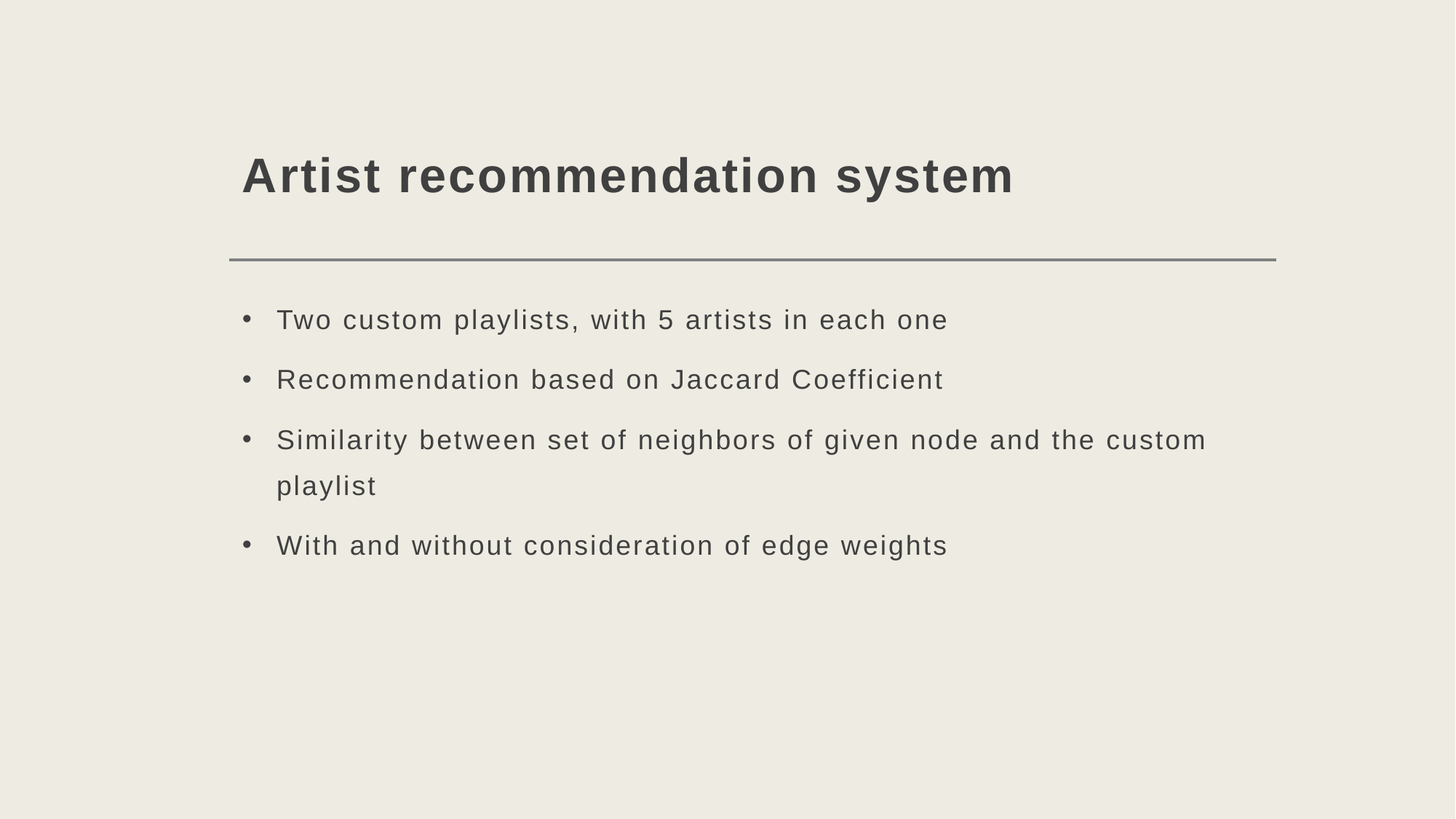

# Artist recommendation system
Two custom playlists, with 5 artists in each one
Recommendation based on Jaccard Coefficient
Similarity between set of neighbors of given node and the custom playlist
With and without consideration of edge weights